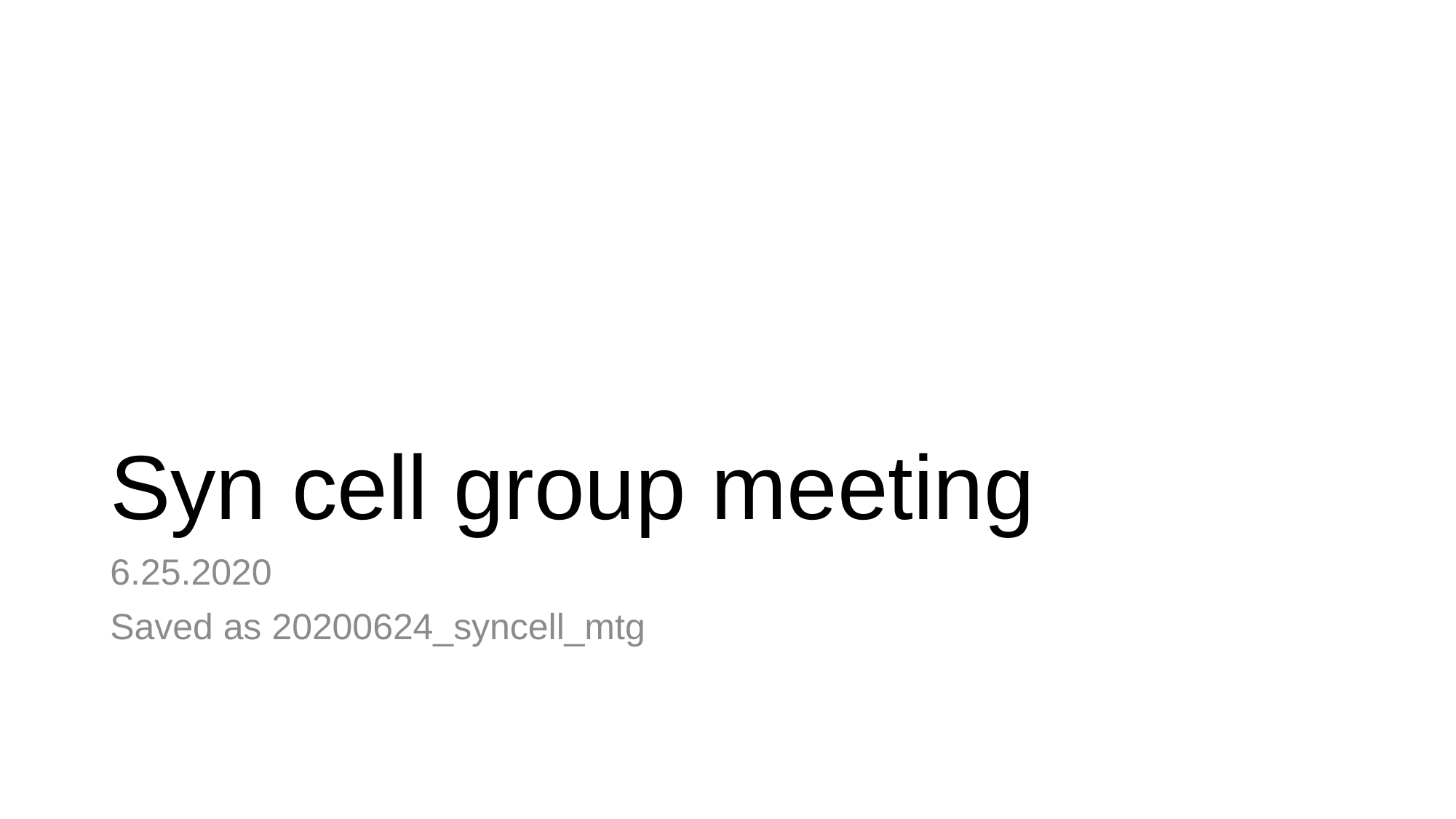

# Syn cell group meeting
6.25.2020
Saved as 20200624_syncell_mtg